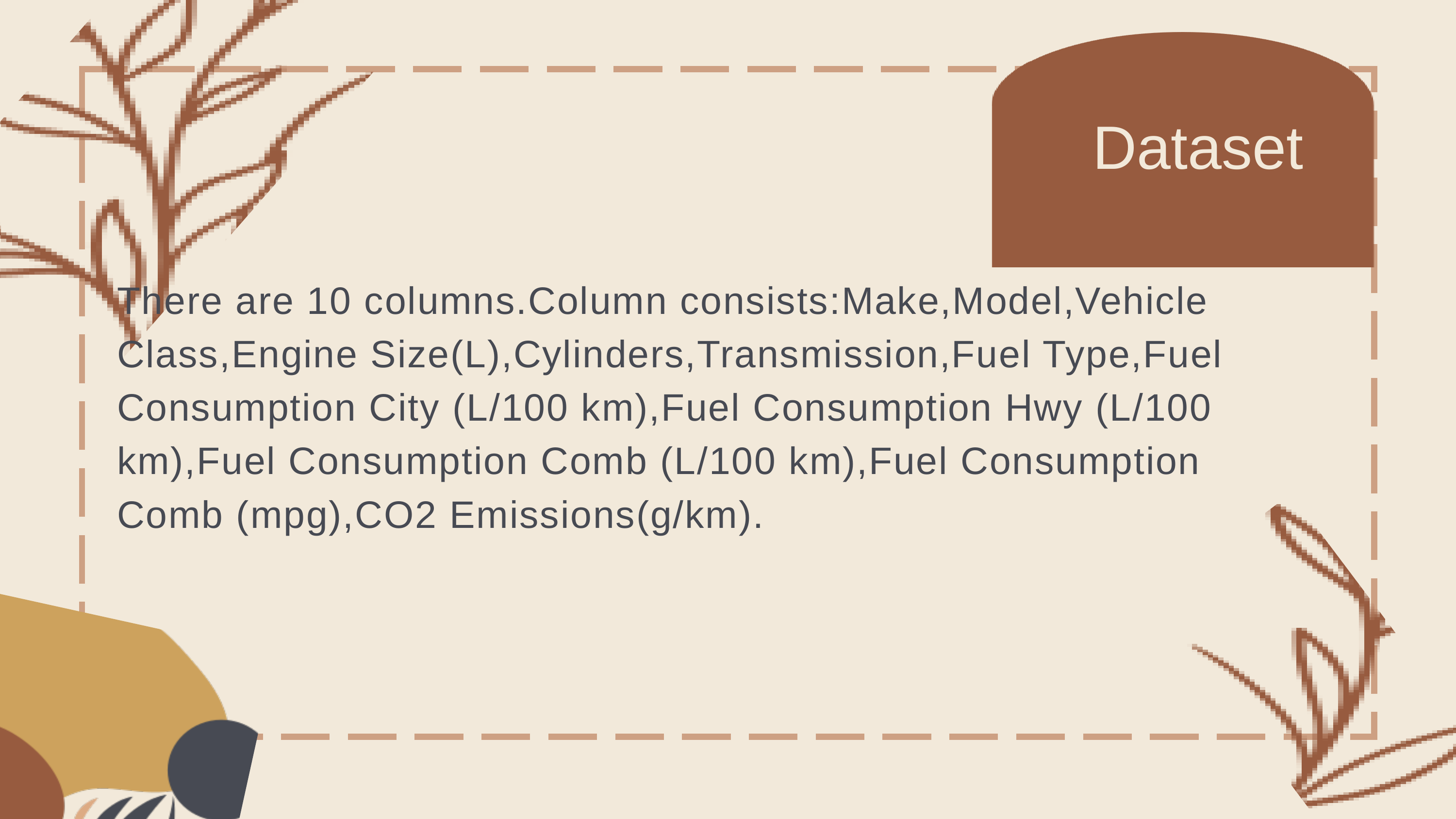

Dataset
There are 10 columns.Column consists:Make,Model,Vehicle Class,Engine Size(L),Cylinders,Transmission,Fuel Type,Fuel Consumption City (L/100 km),Fuel Consumption Hwy (L/100 km),Fuel Consumption Comb (L/100 km),Fuel Consumption Comb (mpg),CO2 Emissions(g/km).